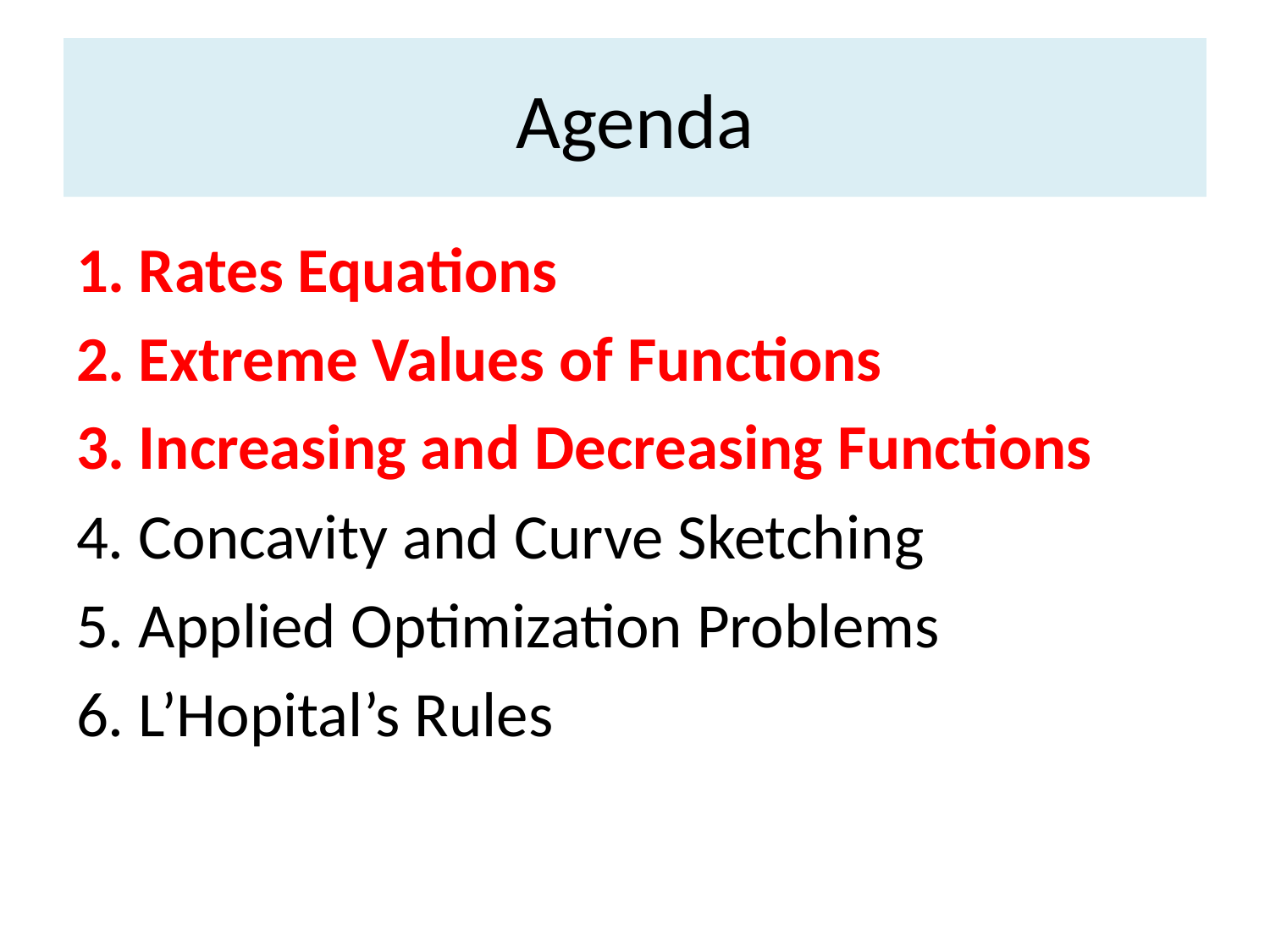

# Agenda
Rates Equations
Extreme Values of Functions
Increasing and Decreasing Functions
Concavity and Curve Sketching
Applied Optimization Problems
L’Hopital’s Rules